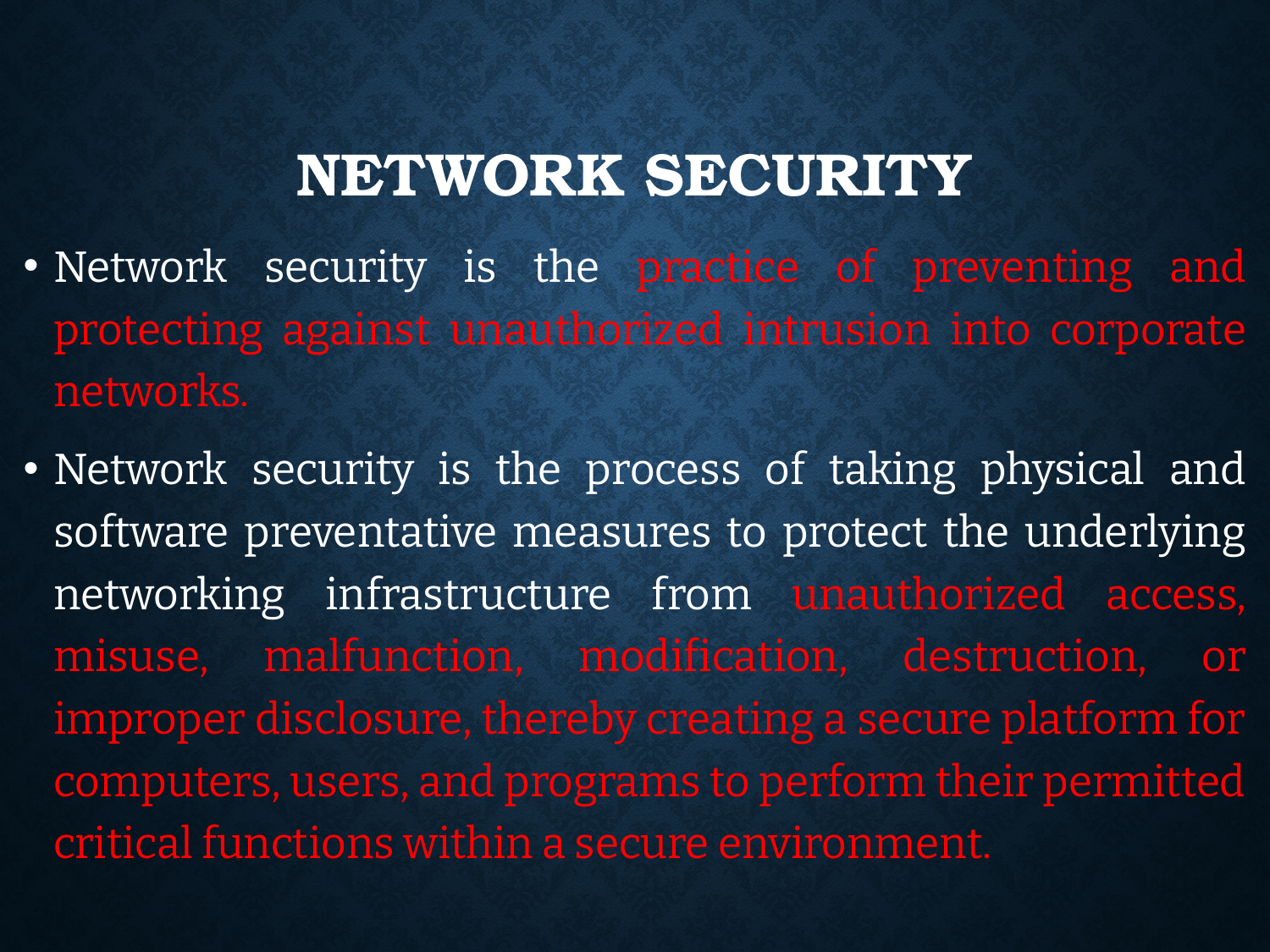

# Network Security
Network security is the practice of preventing and protecting against unauthorized intrusion into corporate networks.
Network security is the process of taking physical and software preventative measures to protect the underlying networking infrastructure from unauthorized access, misuse, malfunction, modification, destruction, or improper disclosure, thereby creating a secure platform for computers, users, and programs to perform their permitted critical functions within a secure environment.